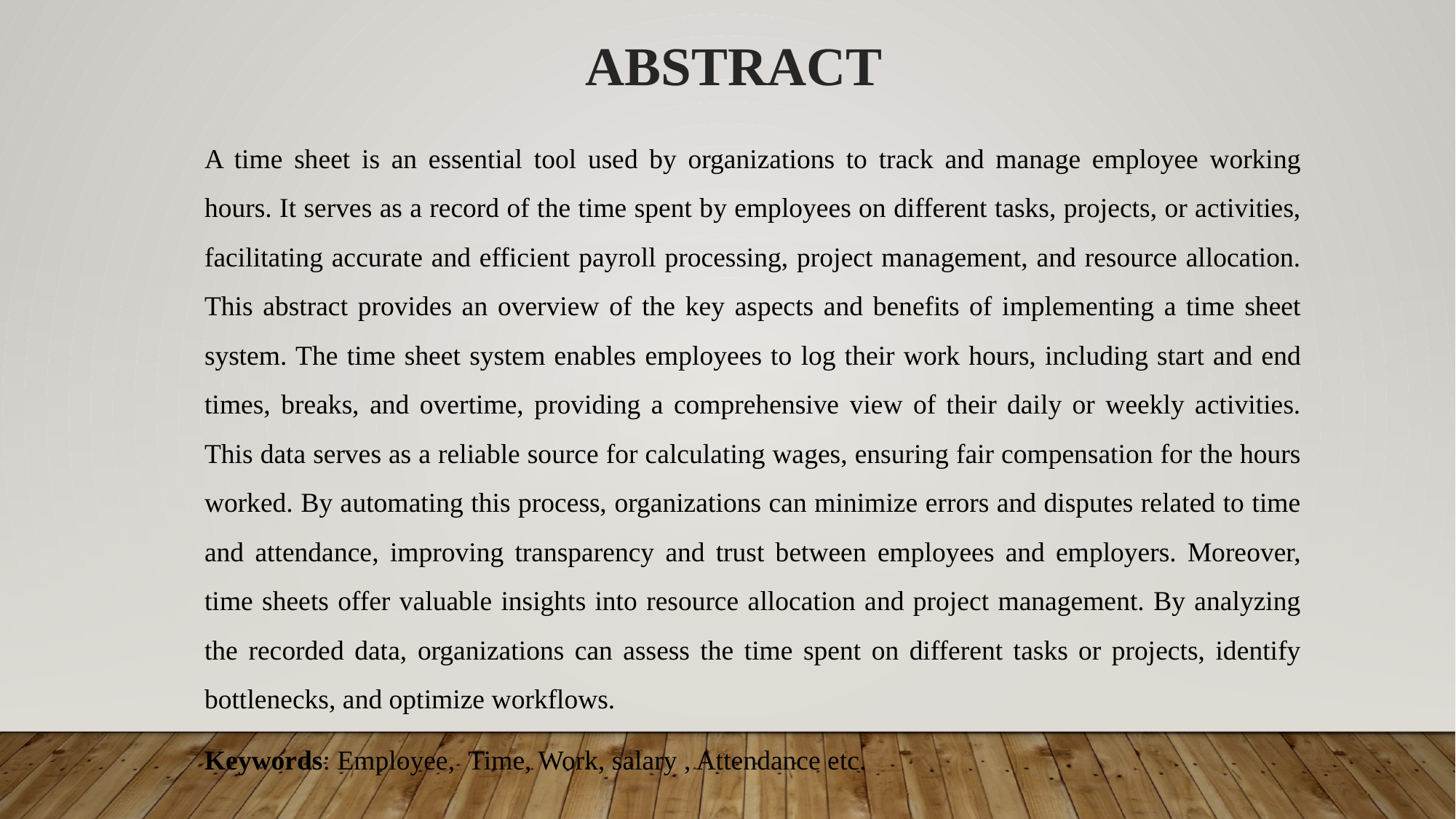

ABSTRACT
A time sheet is an essential tool used by organizations to track and manage employee working hours. It serves as a record of the time spent by employees on different tasks, projects, or activities, facilitating accurate and efficient payroll processing, project management, and resource allocation. This abstract provides an overview of the key aspects and benefits of implementing a time sheet system. The time sheet system enables employees to log their work hours, including start and end times, breaks, and overtime, providing a comprehensive view of their daily or weekly activities. This data serves as a reliable source for calculating wages, ensuring fair compensation for the hours worked. By automating this process, organizations can minimize errors and disputes related to time and attendance, improving transparency and trust between employees and employers. Moreover, time sheets offer valuable insights into resource allocation and project management. By analyzing the recorded data, organizations can assess the time spent on different tasks or projects, identify bottlenecks, and optimize workflows.
Keywords: Employee,  Time, Work, salary , Attendance etc.